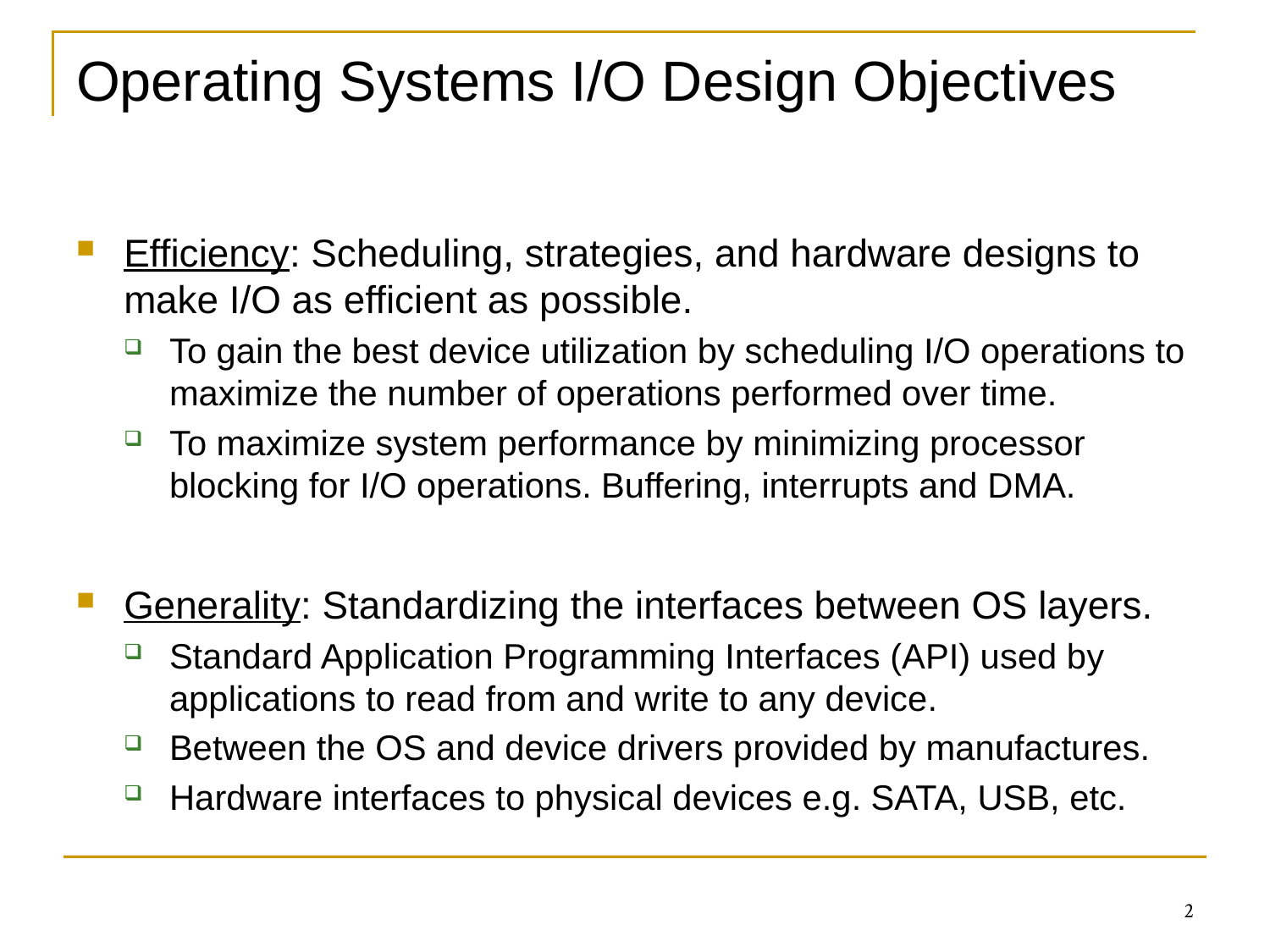

# Operating Systems I/O Design Objectives
Efficiency: Scheduling, strategies, and hardware designs to make I/O as efficient as possible.
To gain the best device utilization by scheduling I/O operations to maximize the number of operations performed over time.
To maximize system performance by minimizing processor blocking for I/O operations. Buffering, interrupts and DMA.

Generality: Standardizing the interfaces between OS layers.
Standard Application Programming Interfaces (API) used by applications to read from and write to any device.
Between the OS and device drivers provided by manufactures.
Hardware interfaces to physical devices e.g. SATA, USB, etc.
2